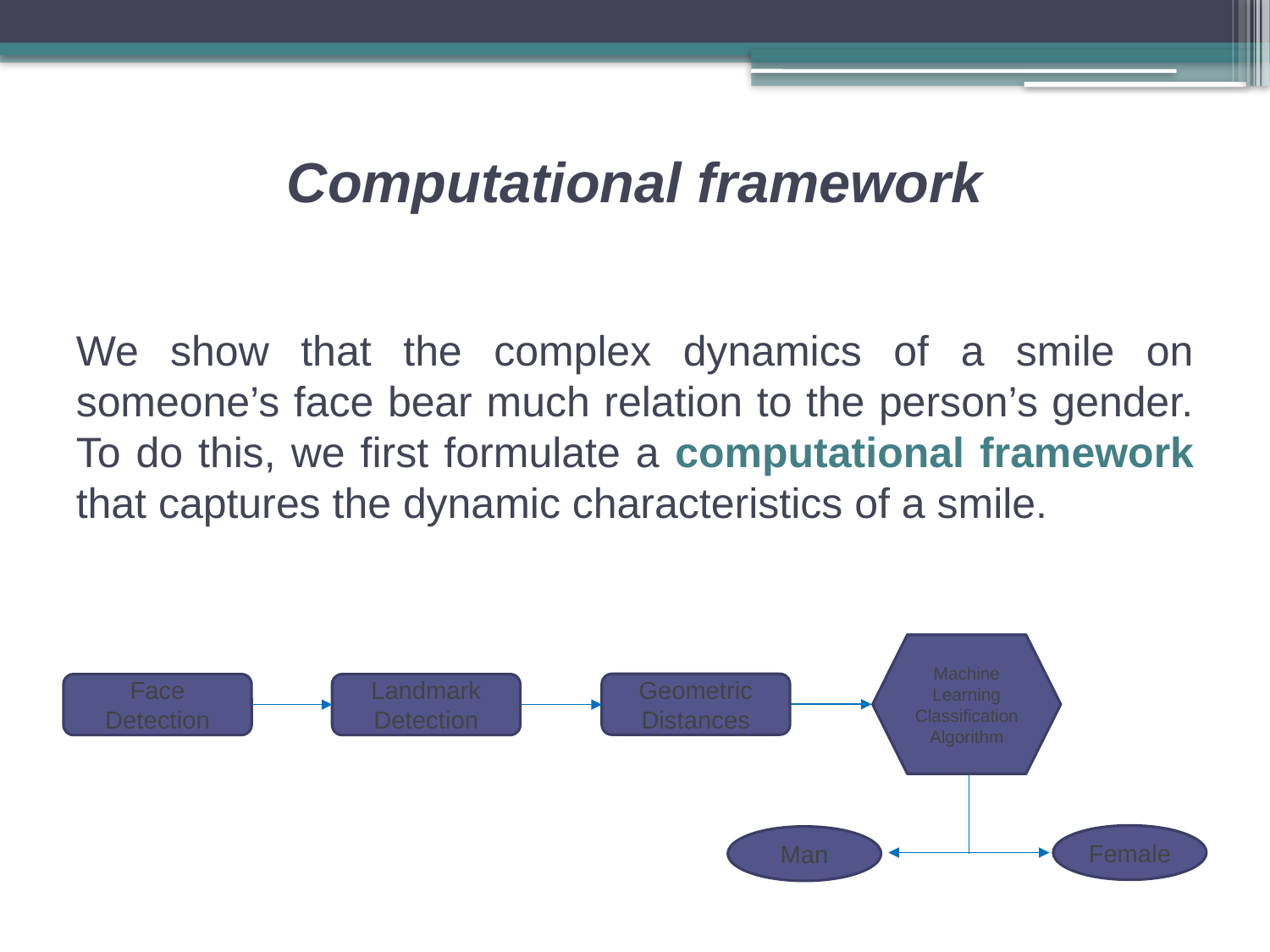

Computational framework
# We show that the complex dynamics of a smile on someone’s face bear much relation to the person’s gender. To do this, we first formulate a computational framework that captures the dynamic characteristics of a smile.
Machine Learning Classification Algorithm
Geometric Distances
Face Detection
Landmark Detection
Female
Man